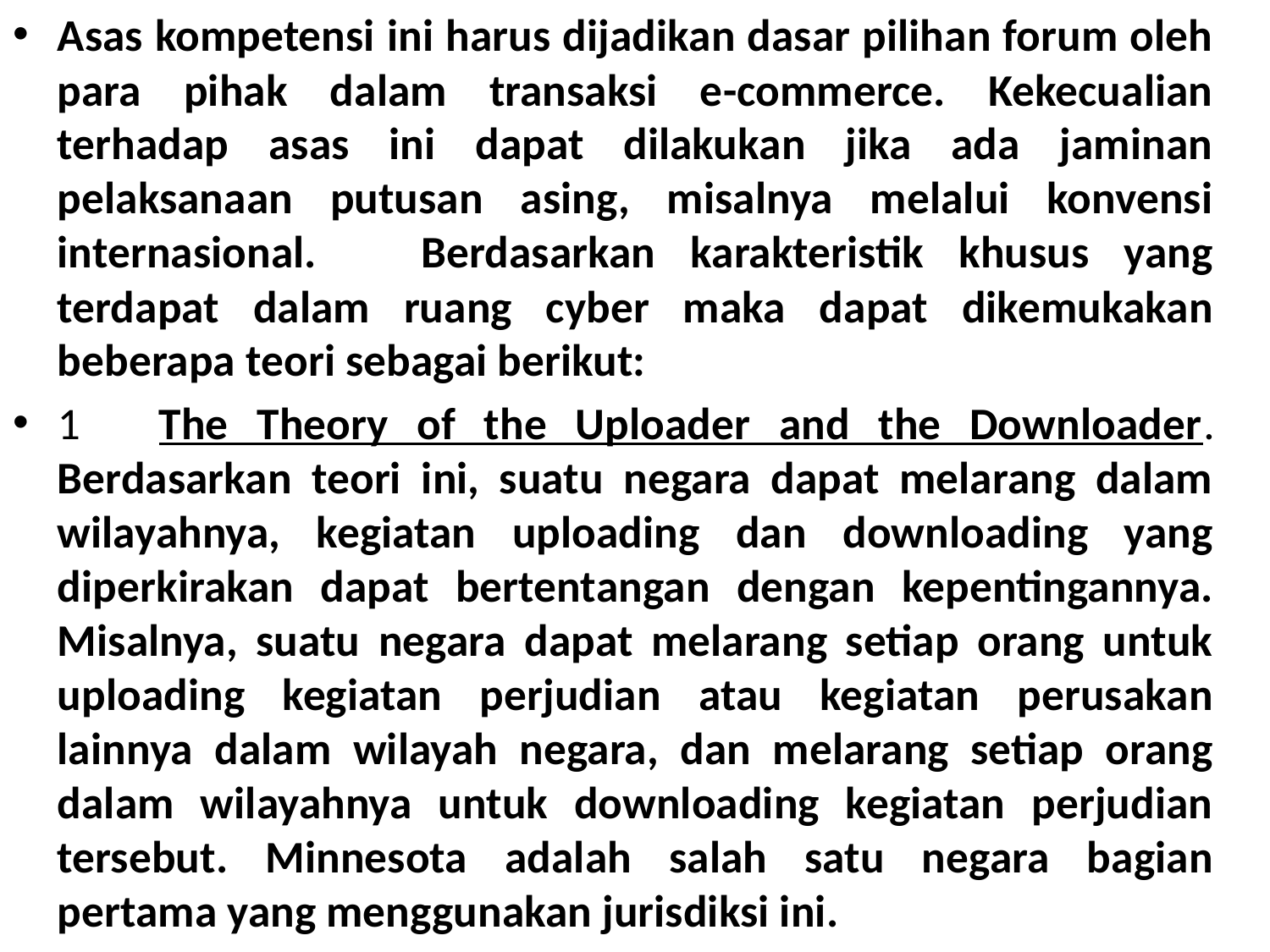

Asas kompetensi ini harus dijadikan dasar pilihan forum oleh para pihak dalam transaksi e-commerce. Kekecualian terhadap asas ini dapat dilakukan jika ada jaminan pelaksanaan putusan asing, misalnya melalui konvensi internasional.   Berdasarkan karakteristik khusus yang terdapat dalam ruang cyber maka dapat dikemukakan beberapa teori sebagai berikut:
1	The Theory of the Uploader and the Downloader. Berdasarkan teori ini, suatu negara dapat melarang dalam wilayahnya, kegiatan uploading dan downloading yang diperkirakan dapat bertentangan dengan kepentingannya. Misalnya, suatu negara dapat melarang setiap orang untuk uploading kegiatan perjudian atau kegiatan perusakan lainnya dalam wilayah negara, dan melarang setiap orang dalam wilayahnya untuk downloading kegiatan perjudian tersebut. Minnesota adalah salah satu negara bagian pertama yang menggunakan jurisdiksi ini.